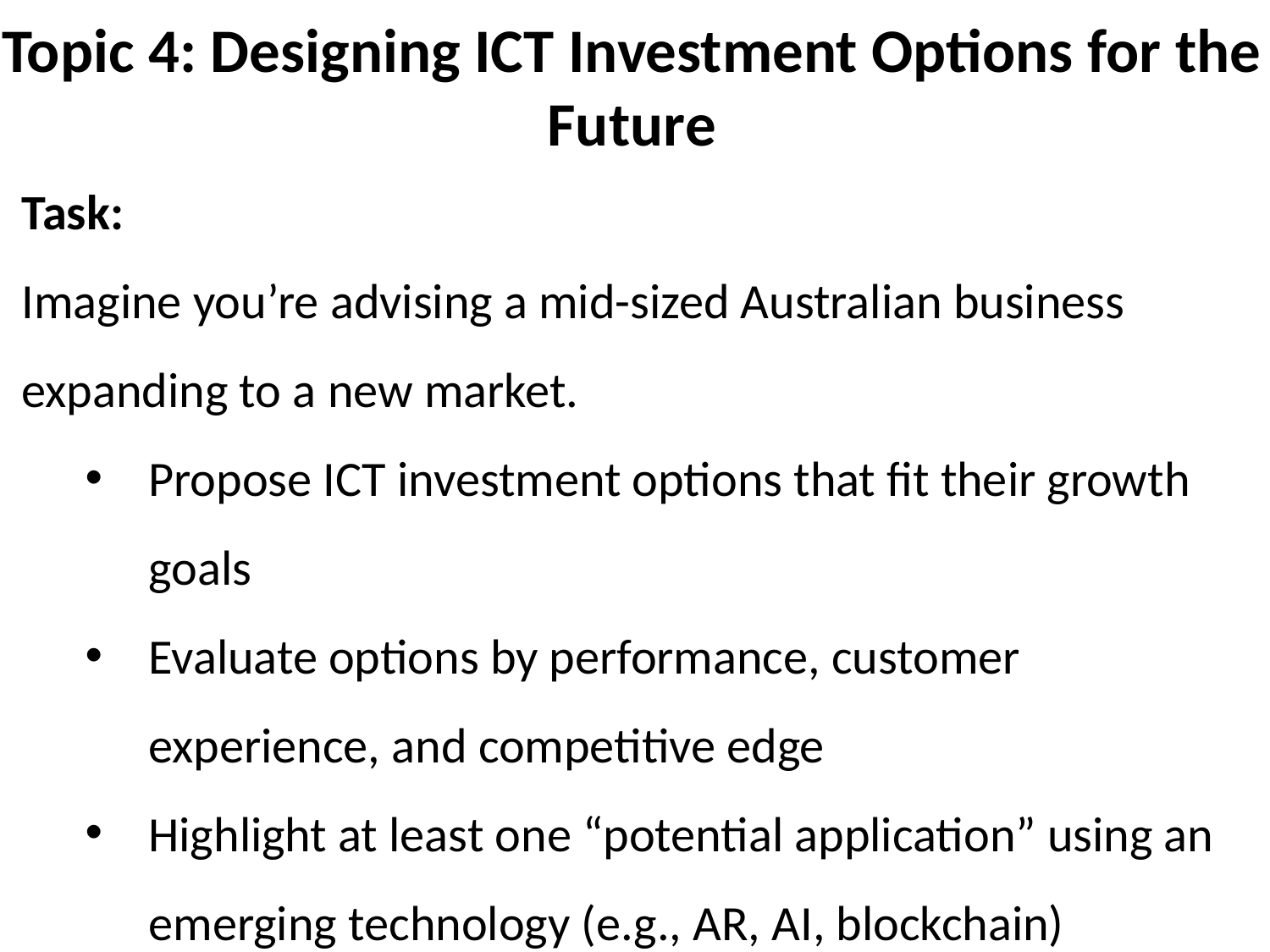

Topic 4: Designing ICT Investment Options for the Future
Task:
Imagine you’re advising a mid-sized Australian business expanding to a new market.
Propose ICT investment options that fit their growth goals
Evaluate options by performance, customer experience, and competitive edge
Highlight at least one “potential application” using an emerging technology (e.g., AR, AI, blockchain)
10